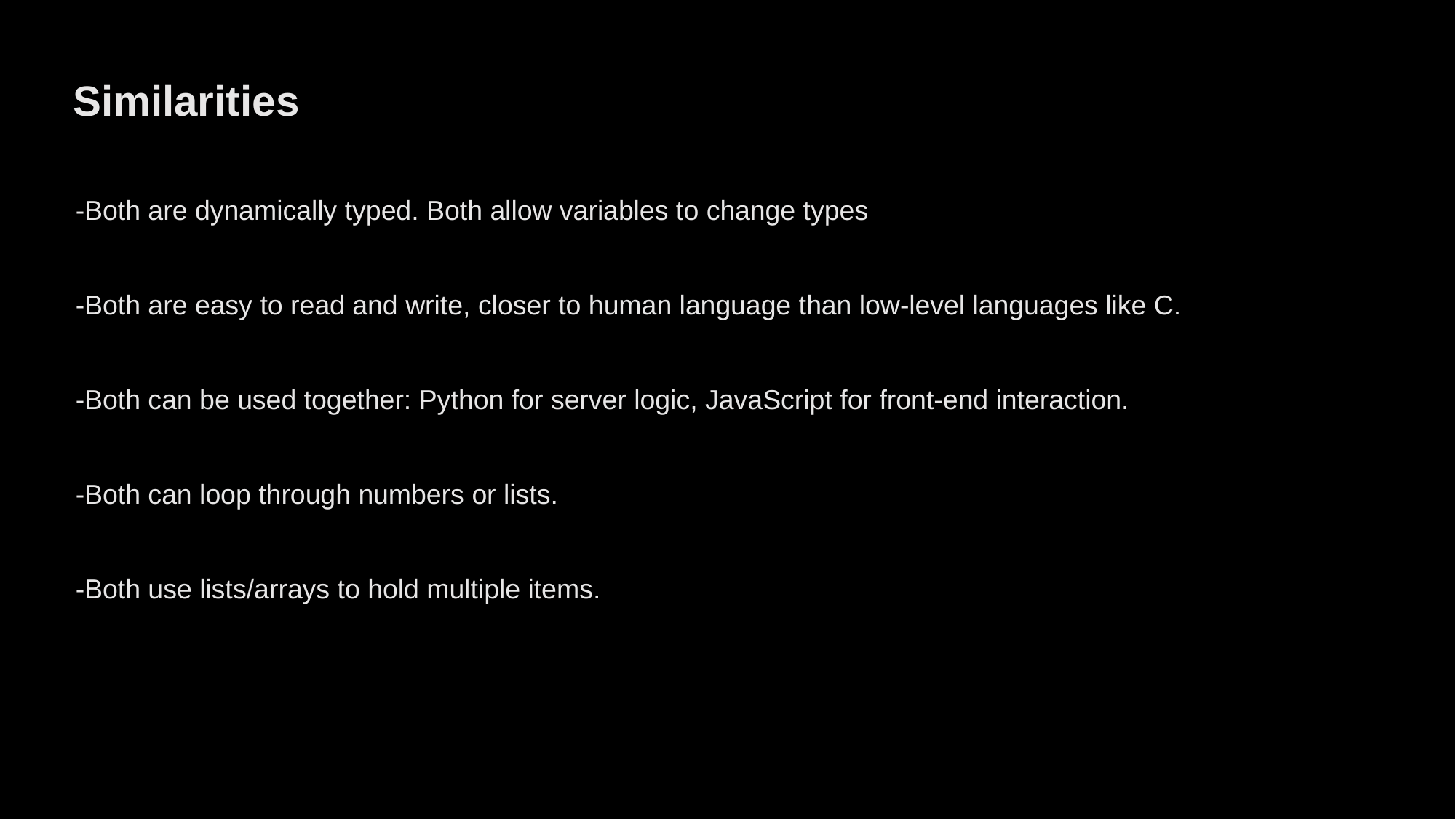

# Similarities
-Both are dynamically typed. Both allow variables to change types
-Both are easy to read and write, closer to human language than low-level languages like C.
-Both can be used together: Python for server logic, JavaScript for front-end interaction.
-Both can loop through numbers or lists.
-Both use lists/arrays to hold multiple items.